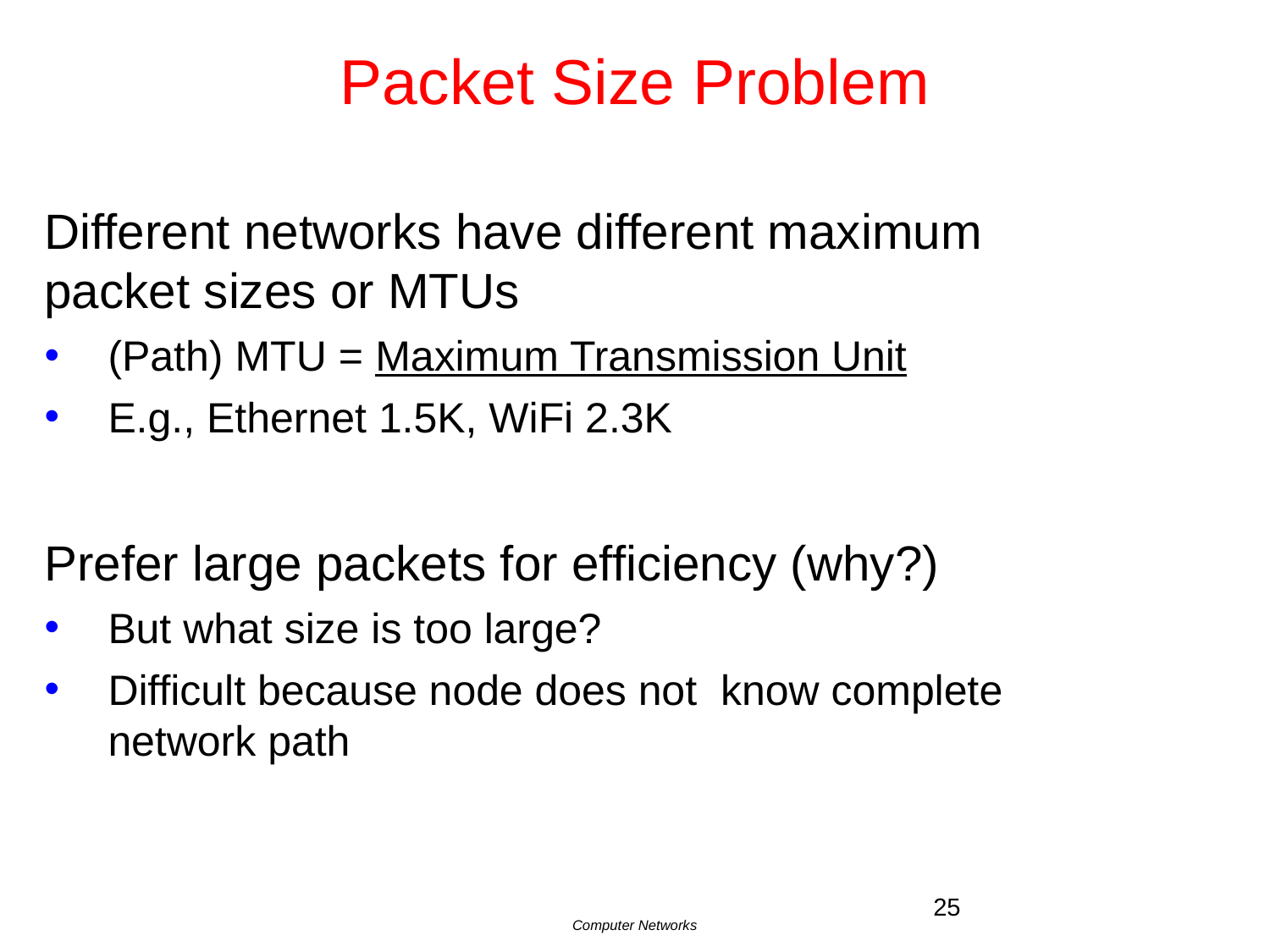

# Packet Size Problem
Different networks have different maximum packet sizes or MTUs
(Path) MTU = Maximum Transmission Unit
E.g., Ethernet 1.5K, WiFi 2.3K

Prefer large packets for efficiency (why?)
But what size is too large?
Difficult because node does not  know complete network path

25
Computer Networks